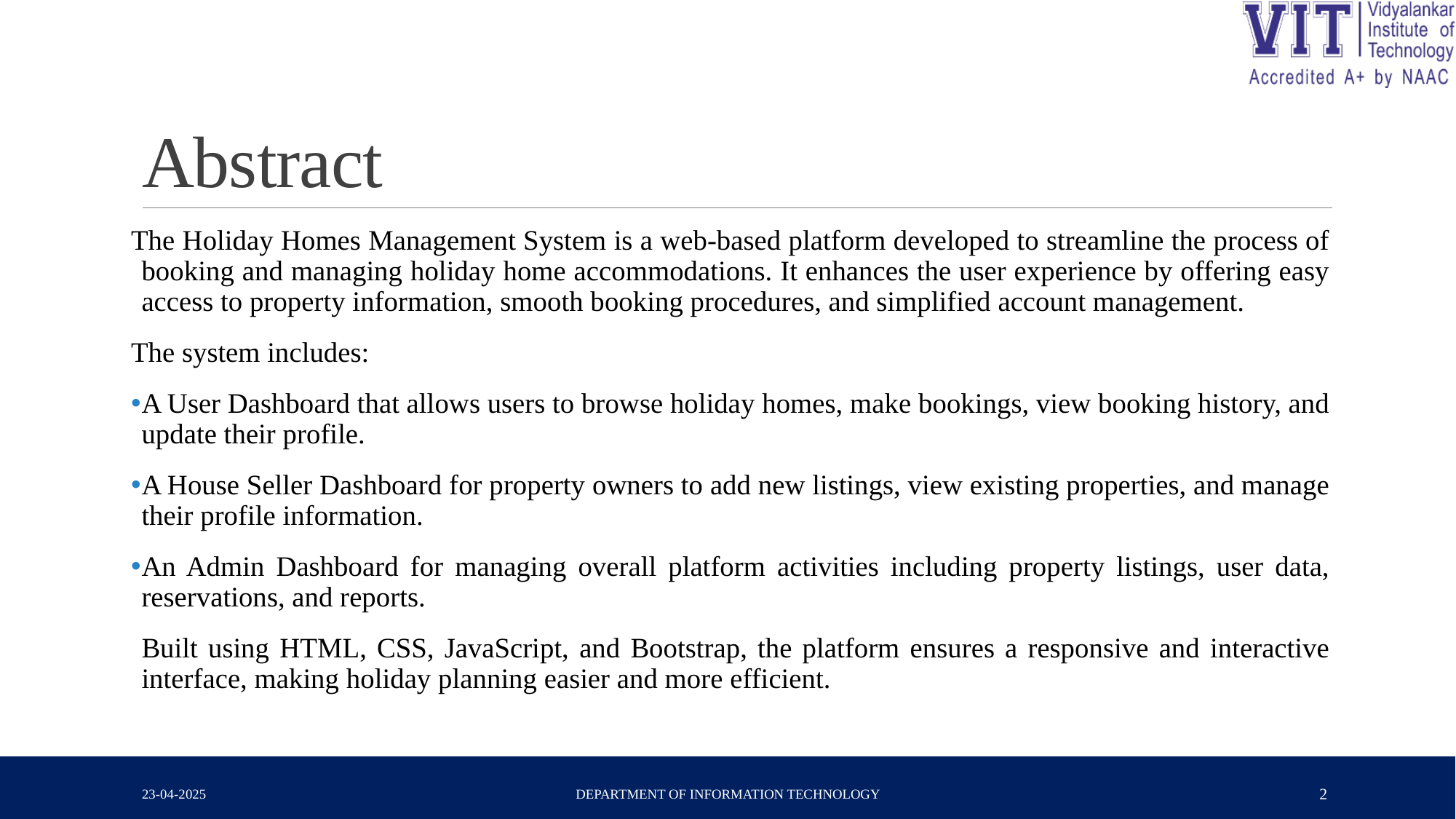

# Abstract
The Holiday Homes Management System is a web-based platform developed to streamline the process of booking and managing holiday home accommodations. It enhances the user experience by offering easy access to property information, smooth booking procedures, and simplified account management.
The system includes:
A User Dashboard that allows users to browse holiday homes, make bookings, view booking history, and update their profile.
A House Seller Dashboard for property owners to add new listings, view existing properties, and manage their profile information.
An Admin Dashboard for managing overall platform activities including property listings, user data, reservations, and reports.
Built using HTML, CSS, JavaScript, and Bootstrap, the platform ensures a responsive and interactive interface, making holiday planning easier and more efficient.

23-04-2025
Department of Information Technology
2